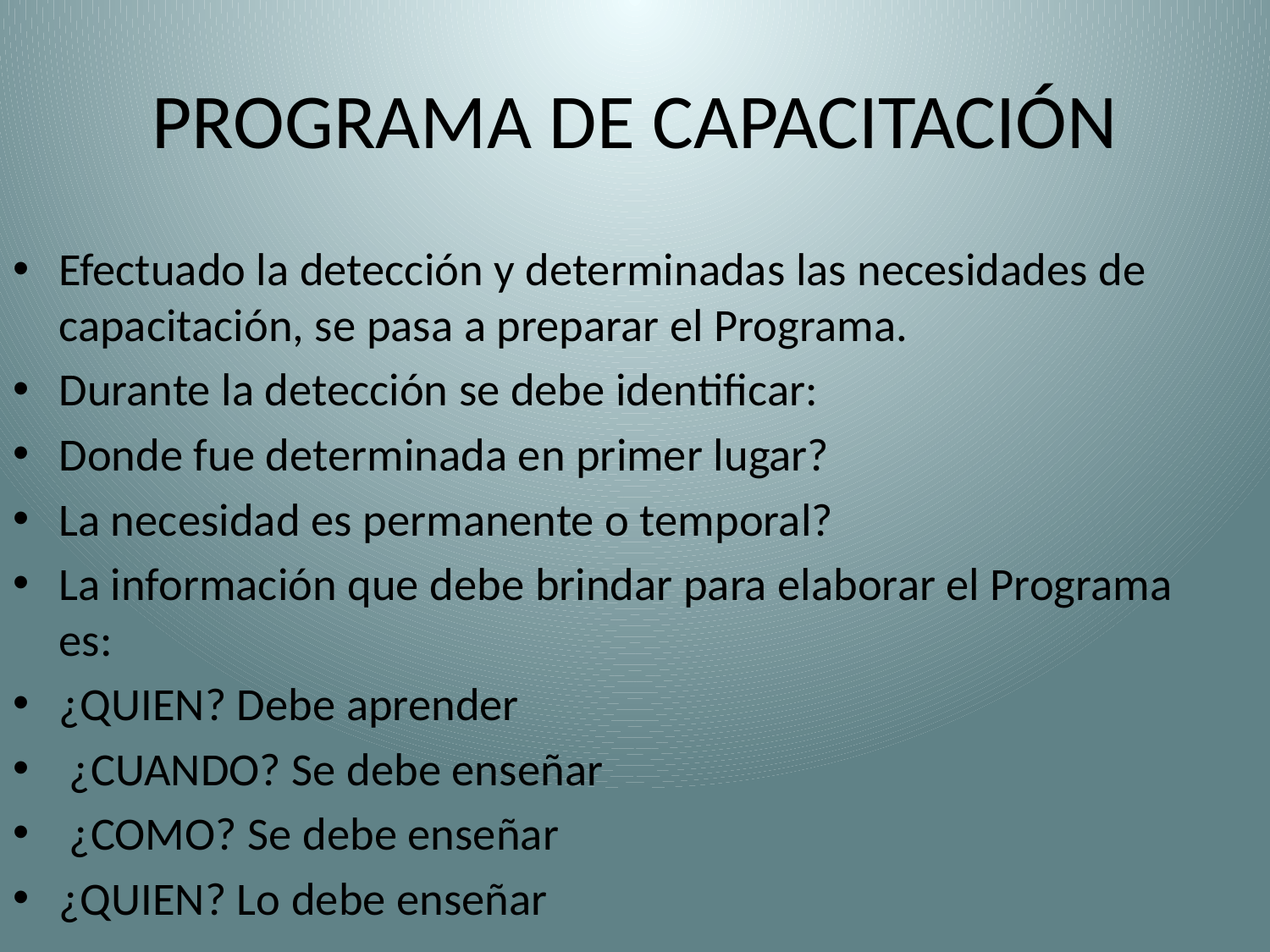

# PROGRAMA DE CAPACITACIÓN

Efectuado la detección y determinadas las necesidades de capacitación, se pasa a preparar el Programa.
Durante la detección se debe identificar:
Donde fue determinada en primer lugar?
La necesidad es permanente o temporal?
La información que debe brindar para elaborar el Programa es:
¿QUIEN? Debe aprender
 ¿CUANDO? Se debe enseñar
 ¿COMO? Se debe enseñar
¿QUIEN? Lo debe enseñar